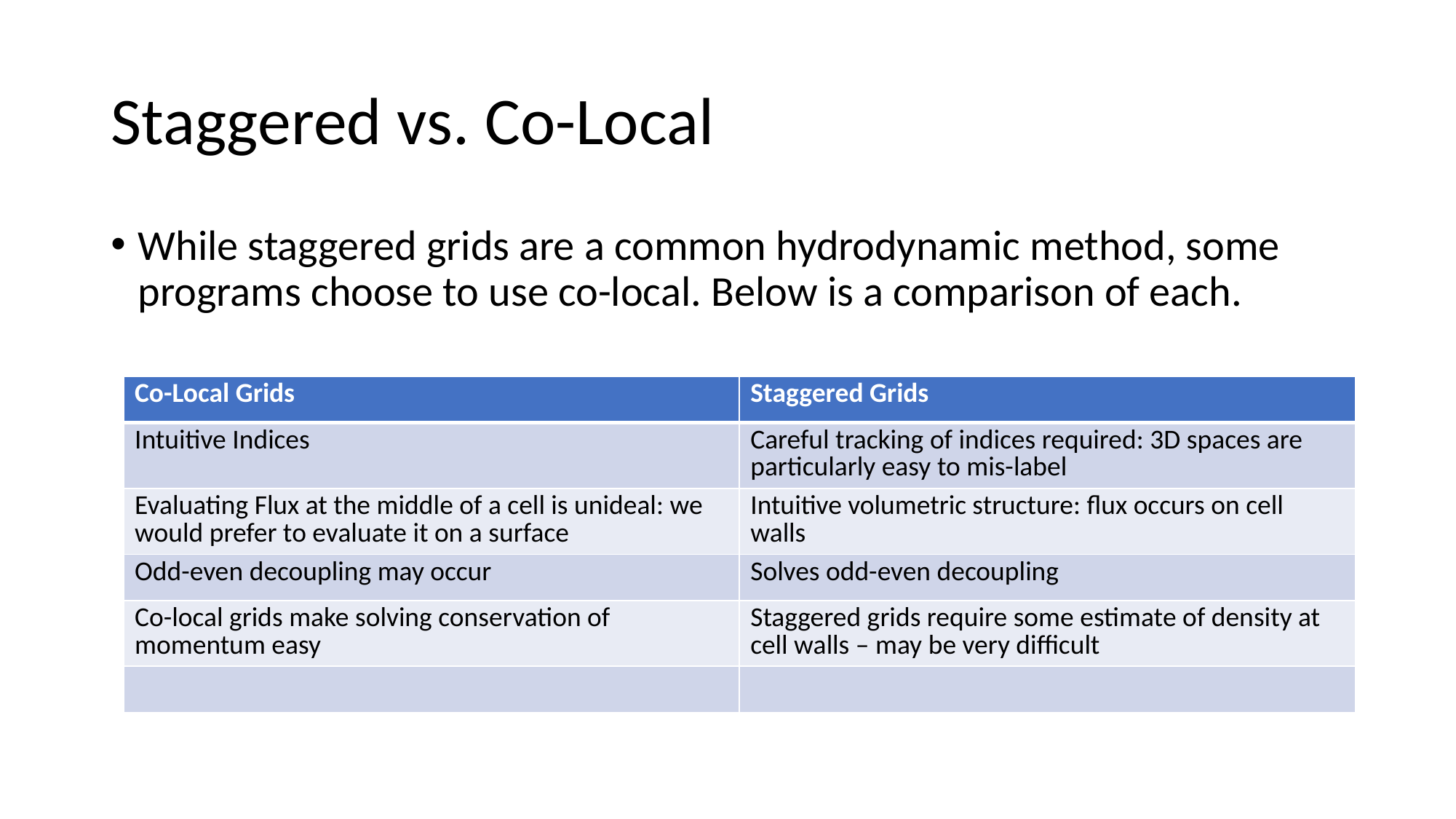

# Staggered vs. Co-Local
While staggered grids are a common hydrodynamic method, some programs choose to use co-local. Below is a comparison of each.
| Co-Local Grids | Staggered Grids |
| --- | --- |
| Intuitive Indices | Careful tracking of indices required: 3D spaces are particularly easy to mis-label |
| Evaluating Flux at the middle of a cell is unideal: we would prefer to evaluate it on a surface | Intuitive volumetric structure: flux occurs on cell walls |
| Odd-even decoupling may occur | Solves odd-even decoupling |
| Co-local grids make solving conservation of momentum easy | Staggered grids require some estimate of density at cell walls – may be very difficult |
|  |  |